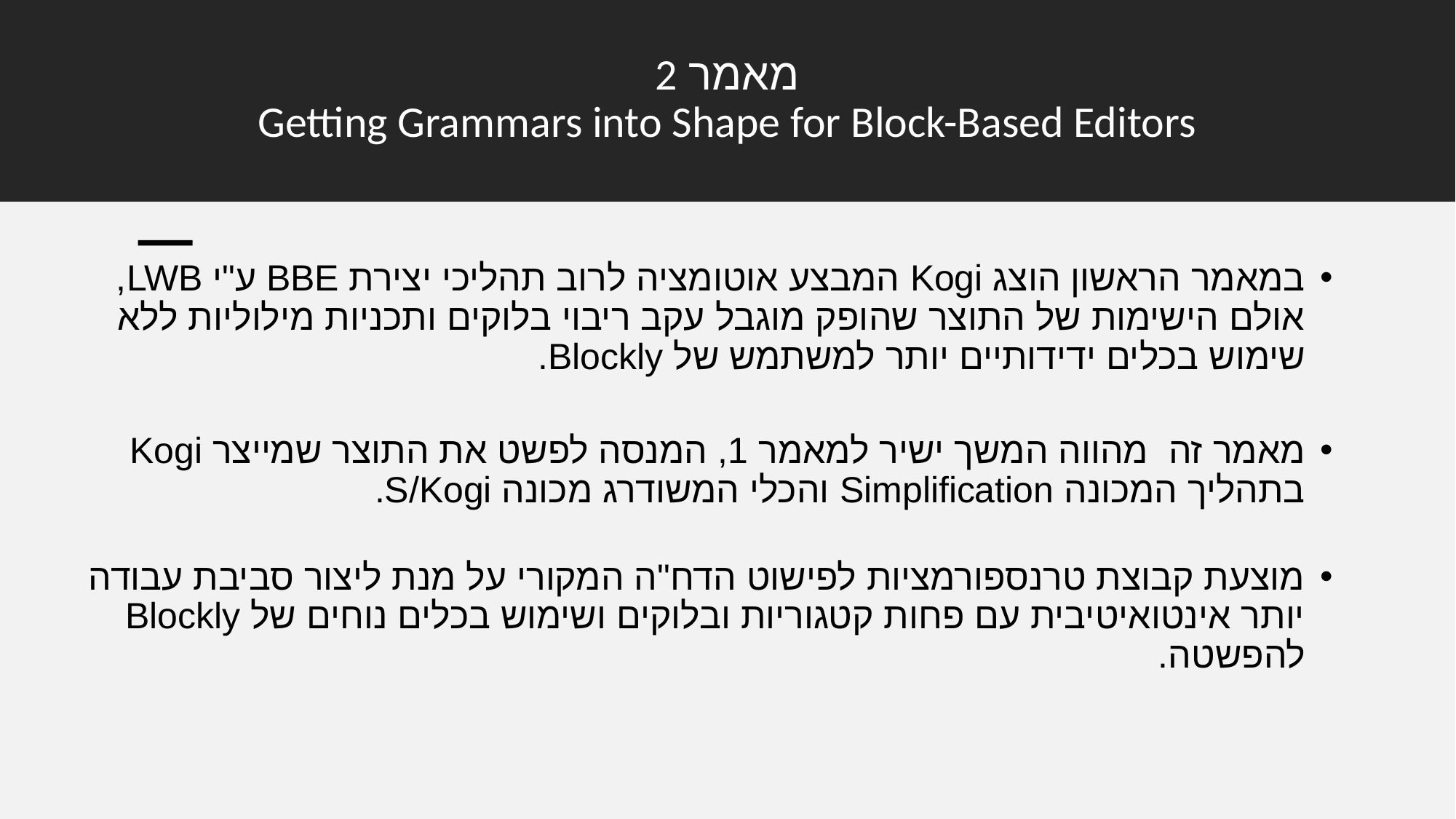

# מאמר 2 Getting Grammars into Shape for Block-Based Editors

במאמר הראשון הוצג Kogi המבצע אוטומציה לרוב תהליכי יצירת BBE ע"י LWB,
אולם הישימות של התוצר שהופק מוגבל עקב ריבוי בלוקים ותכניות מילוליות ללא שימוש בכלים ידידותיים יותר למשתמש של Blockly.

מאמר זה  מהווה המשך ישיר למאמר 1, המנסה לפשט את התוצר שמייצר Kogi בתהליך המכונה Simplification והכלי המשודרג מכונה S/Kogi.

מוצעת קבוצת טרנספורמציות לפישוט הדח"ה המקורי על מנת ליצור סביבת עבודה יותר אינטואיטיבית עם פחות קטגוריות ובלוקים ושימוש בכלים נוחים של Blockly להפשטה.